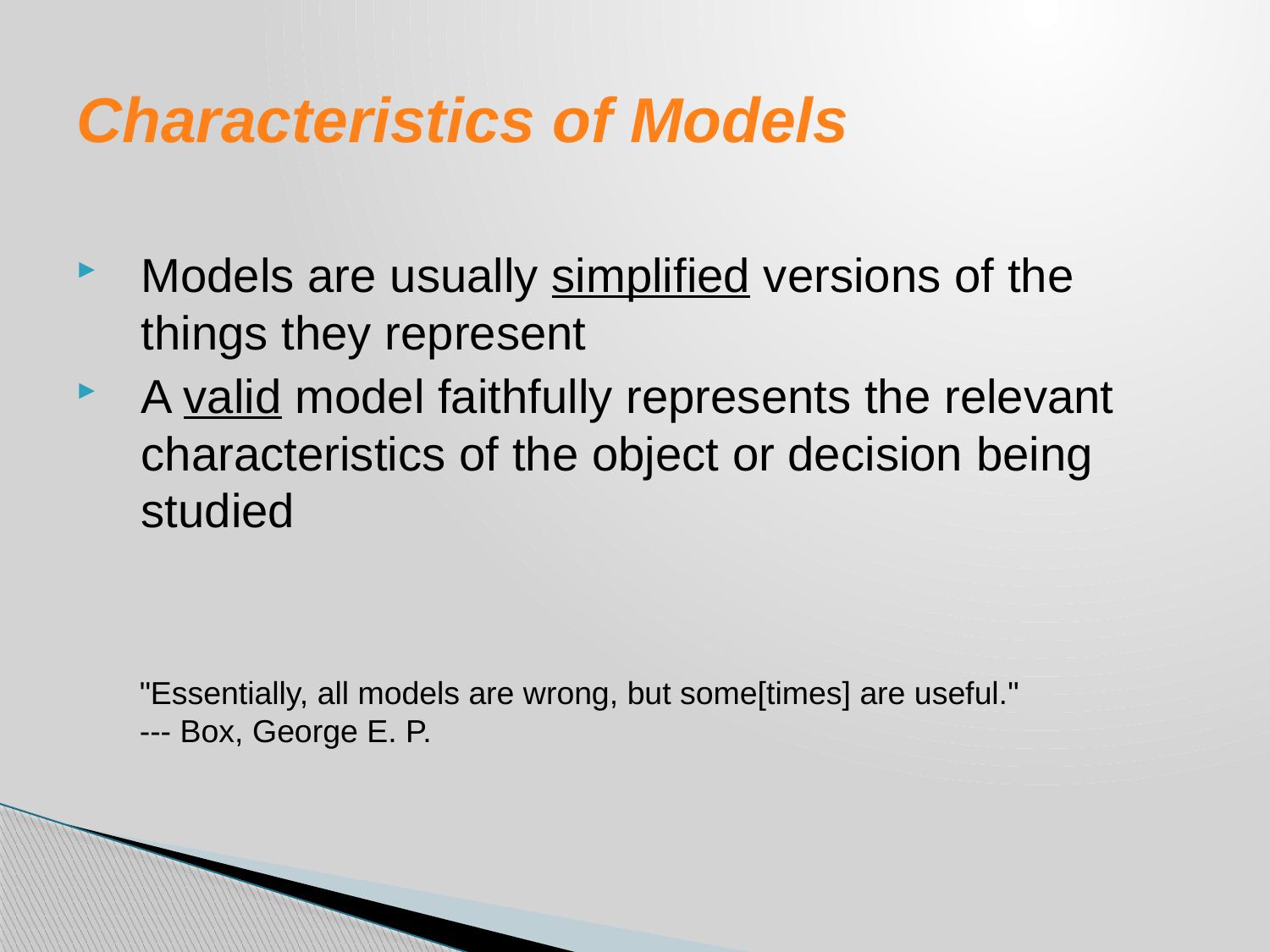

# Characteristics of Models
Models are usually simplified versions of the things they represent
A valid model faithfully represents the relevant characteristics of the object or decision being studied
"Essentially, all models are wrong, but some[times] are useful."
--- Box, George E. P.